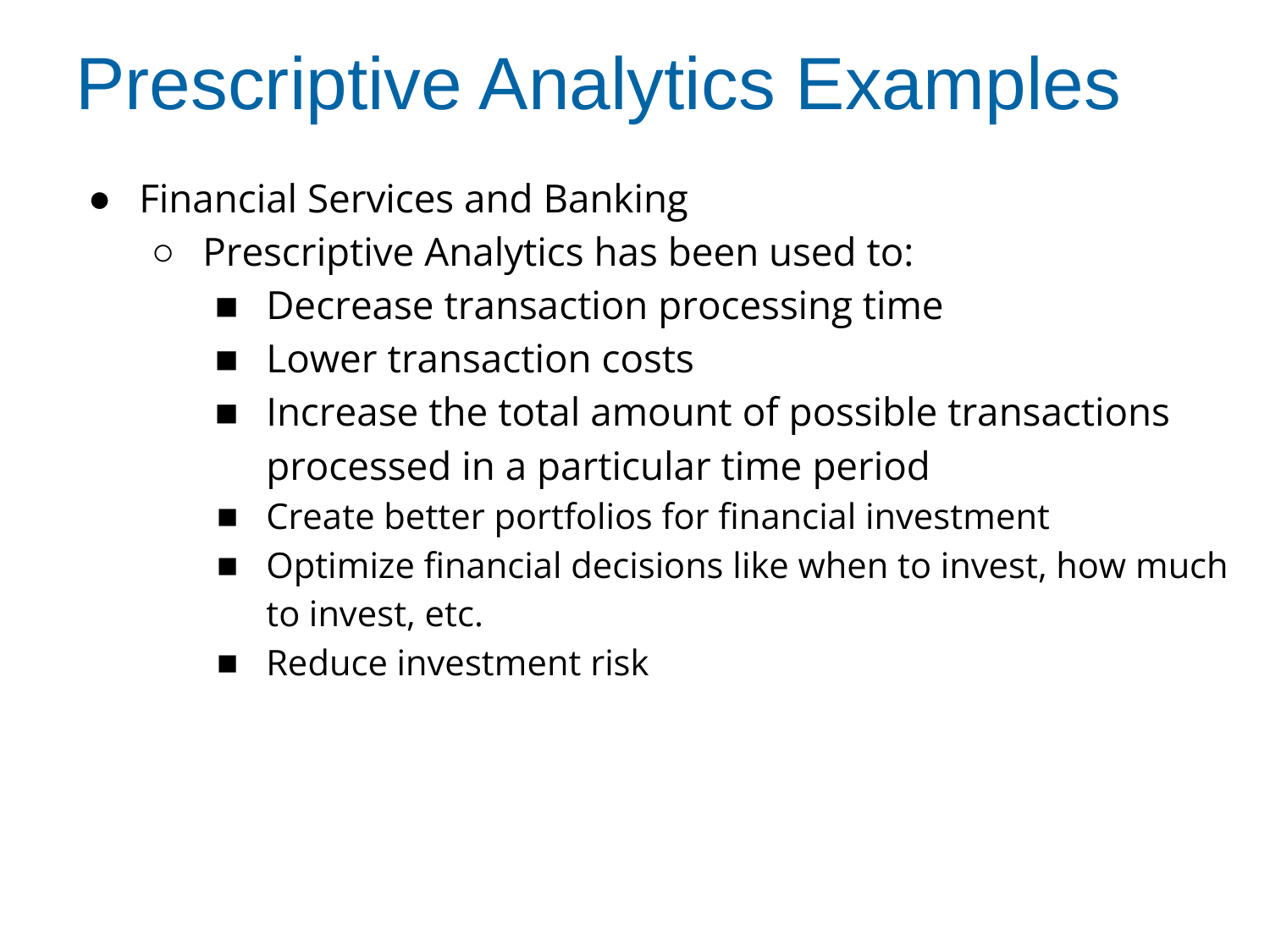

# Prescriptive Analytics Examples
Financial Services and Banking
Prescriptive Analytics has been used to:
Decrease transaction processing time
Lower transaction costs
Increase the total amount of possible transactions processed in a particular time period
Create better portfolios for financial investment
Optimize financial decisions like when to invest, how much to invest, etc.
Reduce investment risk